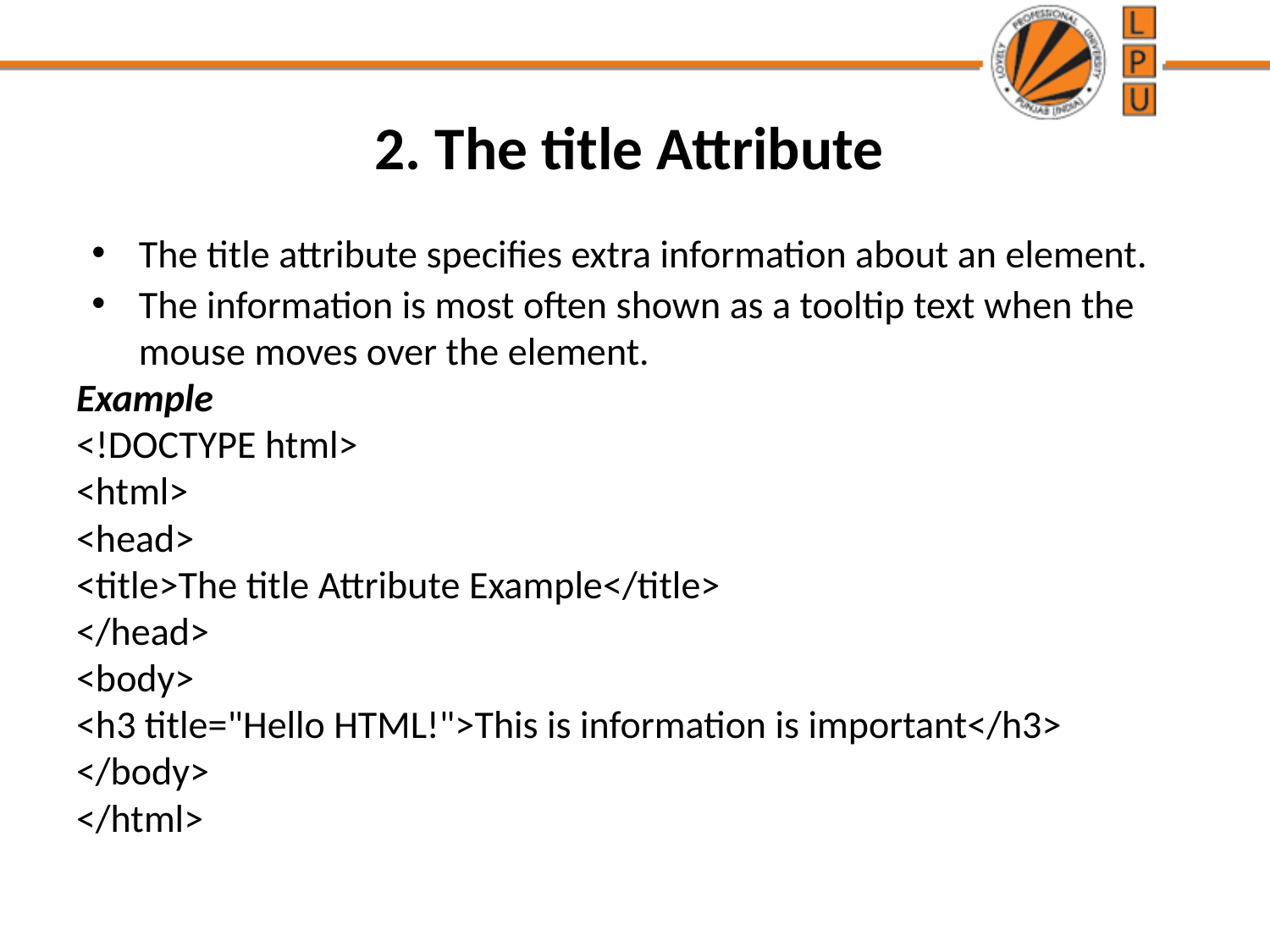

# 2. The title Attribute
The title attribute specifies extra information about an element.
The information is most often shown as a tooltip text when the mouse moves over the element.
Example
<!DOCTYPE html>
<html>
<head>
<title>The title Attribute Example</title>
</head>
<body>
<h3 title="Hello HTML!">This is information is important</h3>
</body>
</html>